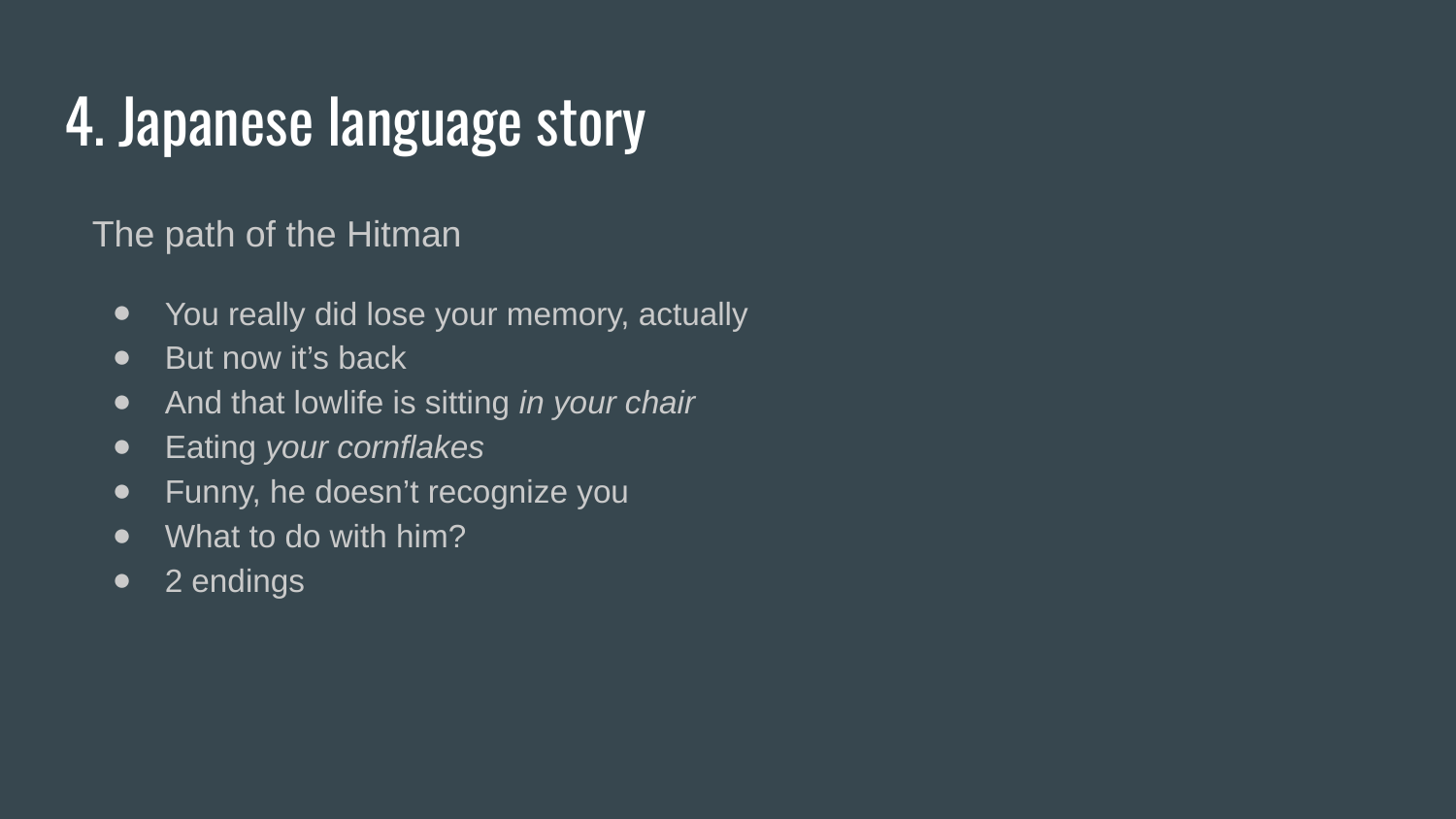

# 4. Japanese language story
The path of the Hitman
You really did lose your memory, actually
But now it’s back
And that lowlife is sitting in your chair
Eating your cornflakes
Funny, he doesn’t recognize you
What to do with him?
2 endings